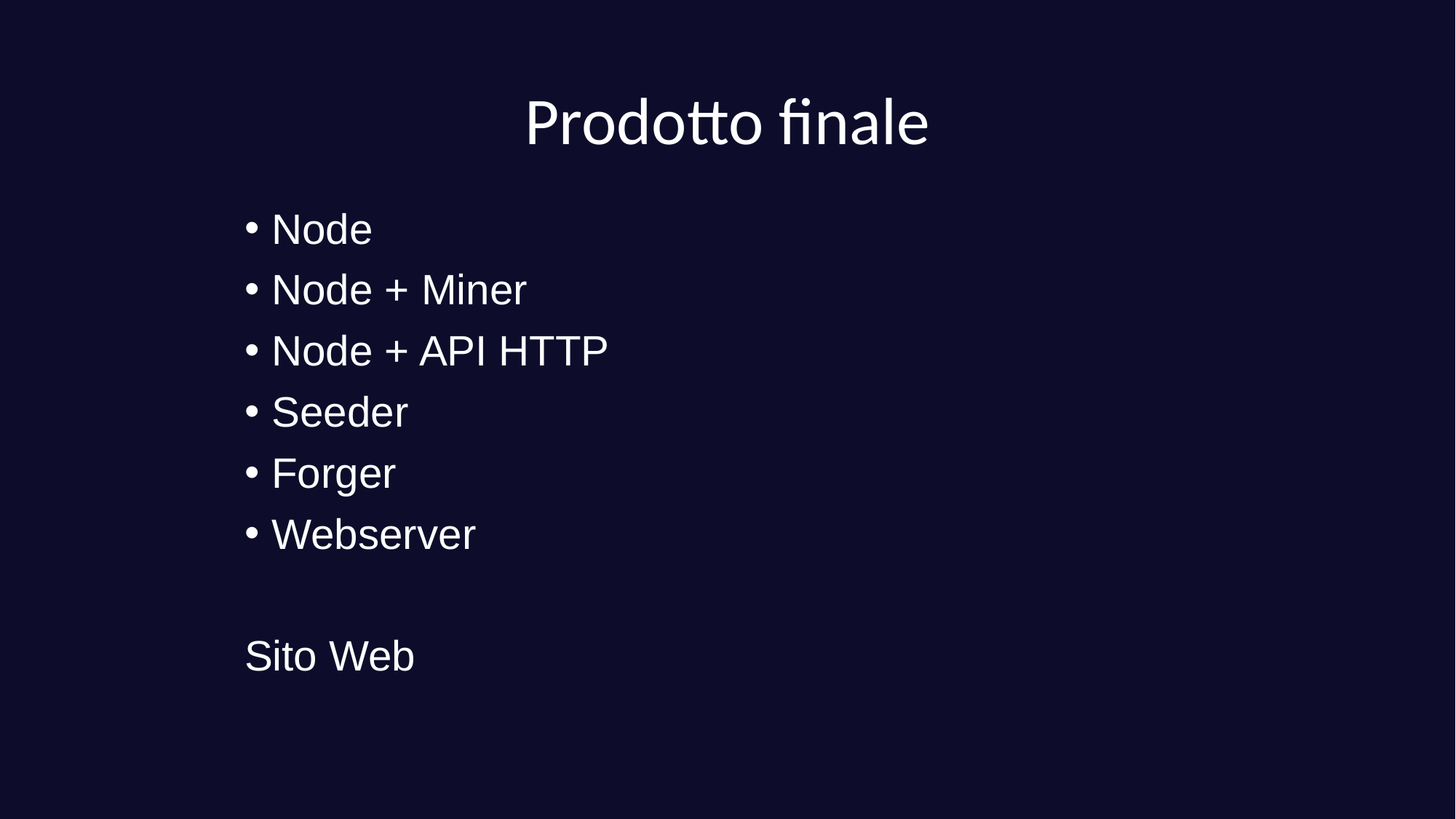

# Prodotto finale
Node
Node + Miner
Node + API HTTP
Seeder
Forger
Webserver

Sito Web